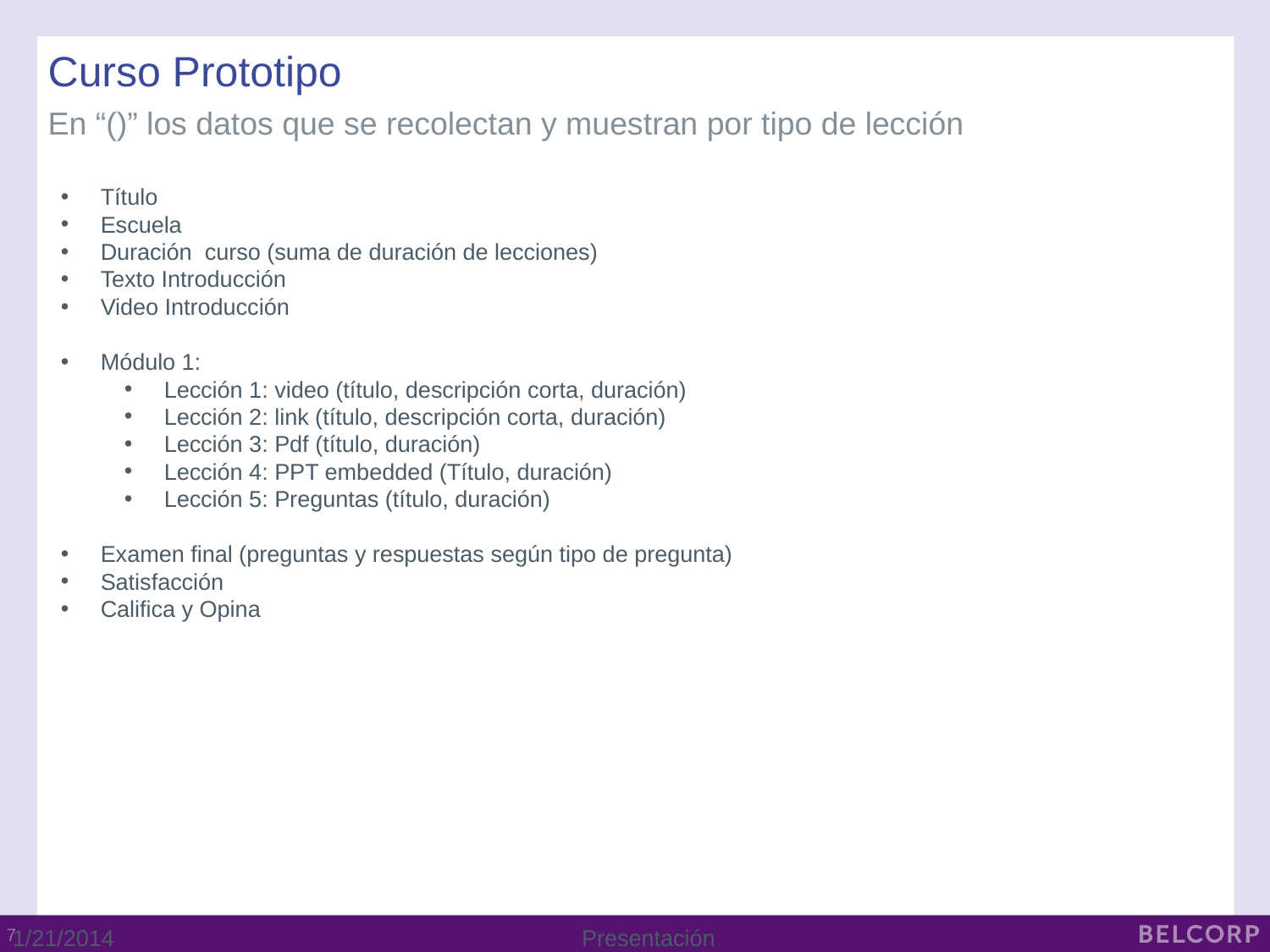

# Curso Prototipo
En “()” los datos que se recolectan y muestran por tipo de lección
Título
Escuela
Duración  curso (suma de duración de lecciones)
Texto Introducción
Video Introducción
Módulo 1:
Lección 1: video (título, descripción corta, duración)
Lección 2: link (título, descripción corta, duración)
Lección 3: Pdf (título, duración)
Lección 4: PPT embedded (Título, duración)
Lección 5: Preguntas (título, duración)

Examen final (preguntas y respuestas según tipo de pregunta)
Satisfacción
Califica y Opina
1/21/2014
Presentación
7